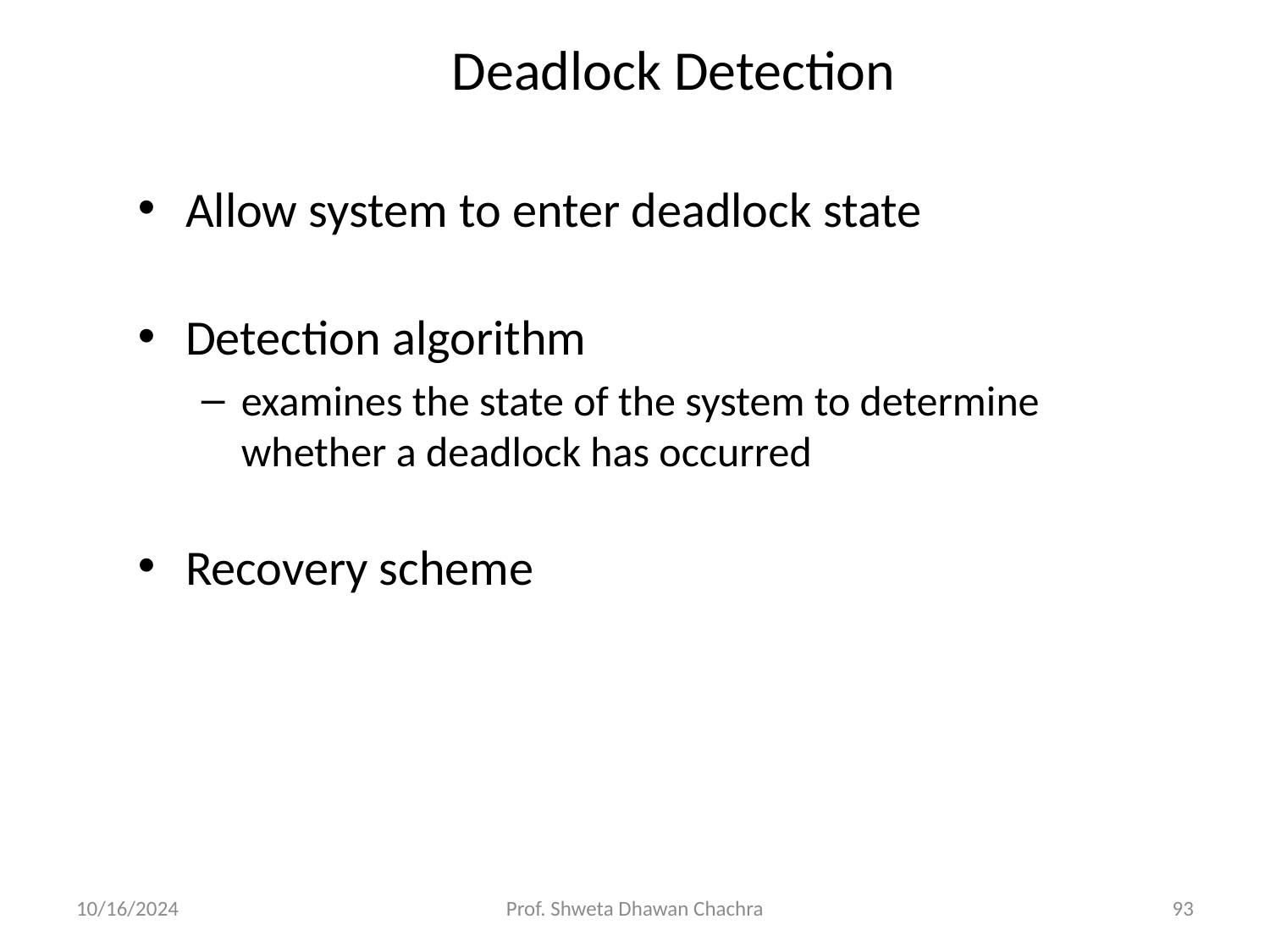

# Deadlock Detection
Allow system to enter deadlock state
Detection algorithm
examines the state of the system to determine whether a deadlock has occurred
Recovery scheme
10/16/2024
Prof. Shweta Dhawan Chachra
93